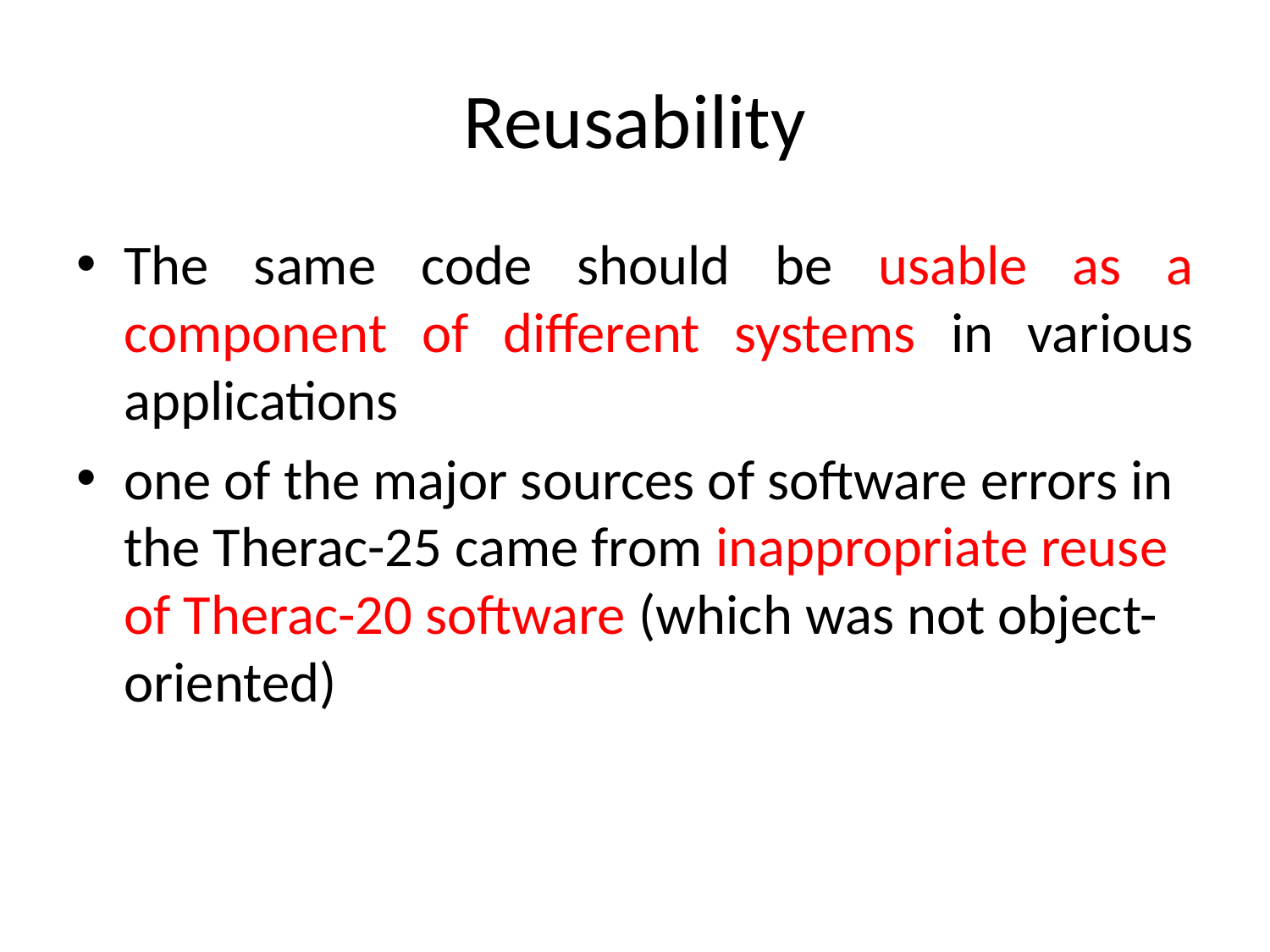

# Reusability
The same code should be usable as a component of different systems in various applications
one of the major sources of software errors in the Therac-25 came from inappropriate reuse of Therac-20 software (which was not object-oriented)